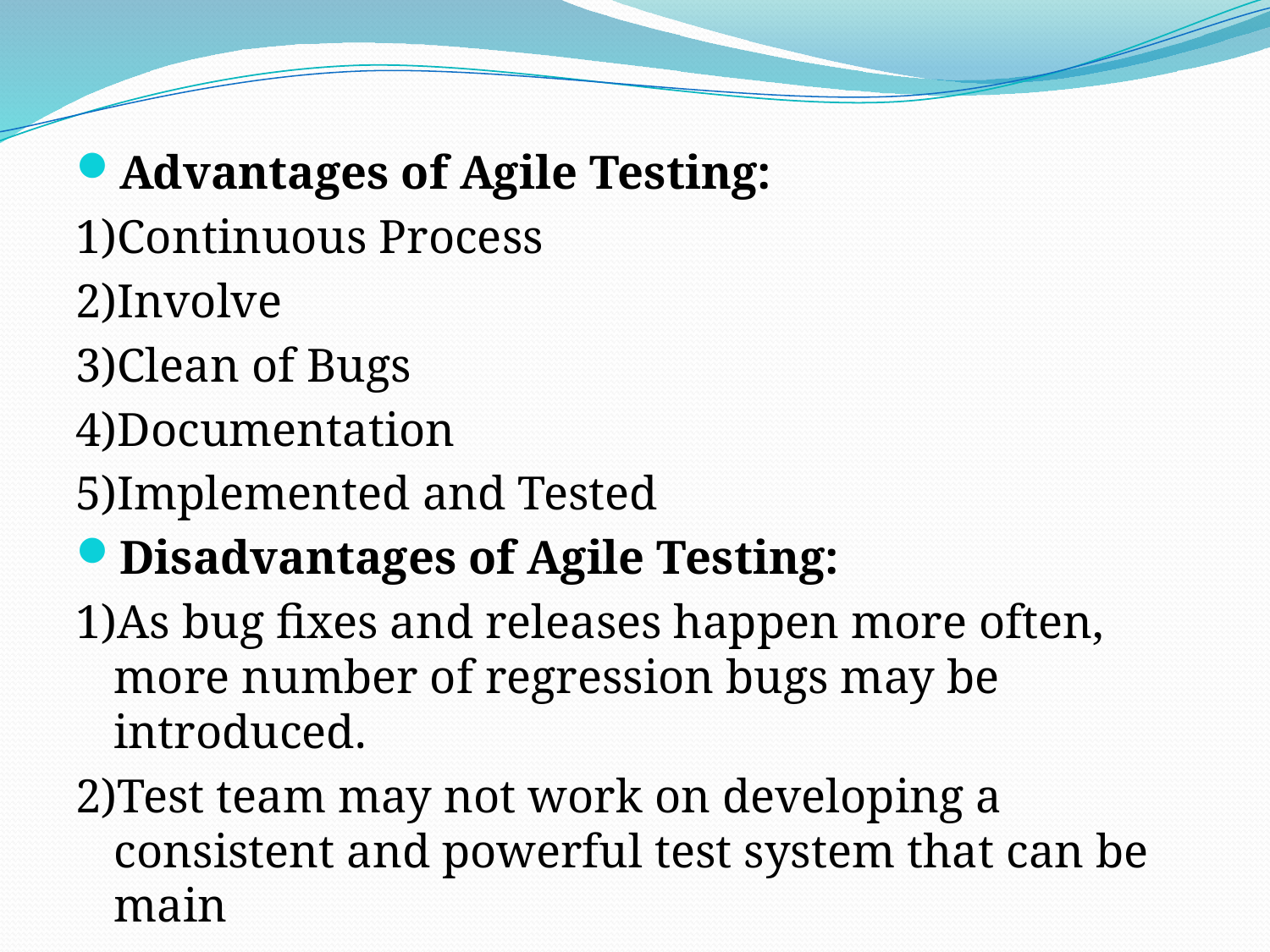

Advantages of Agile Testing:
1)Continuous Process
2)Involve
3)Clean of Bugs
4)Documentation
5)Implemented and Tested
Disadvantages of Agile Testing:
1)As bug fixes and releases happen more often, more number of regression bugs may be introduced.
2)Test team may not work on developing a consistent and powerful test system that can be main